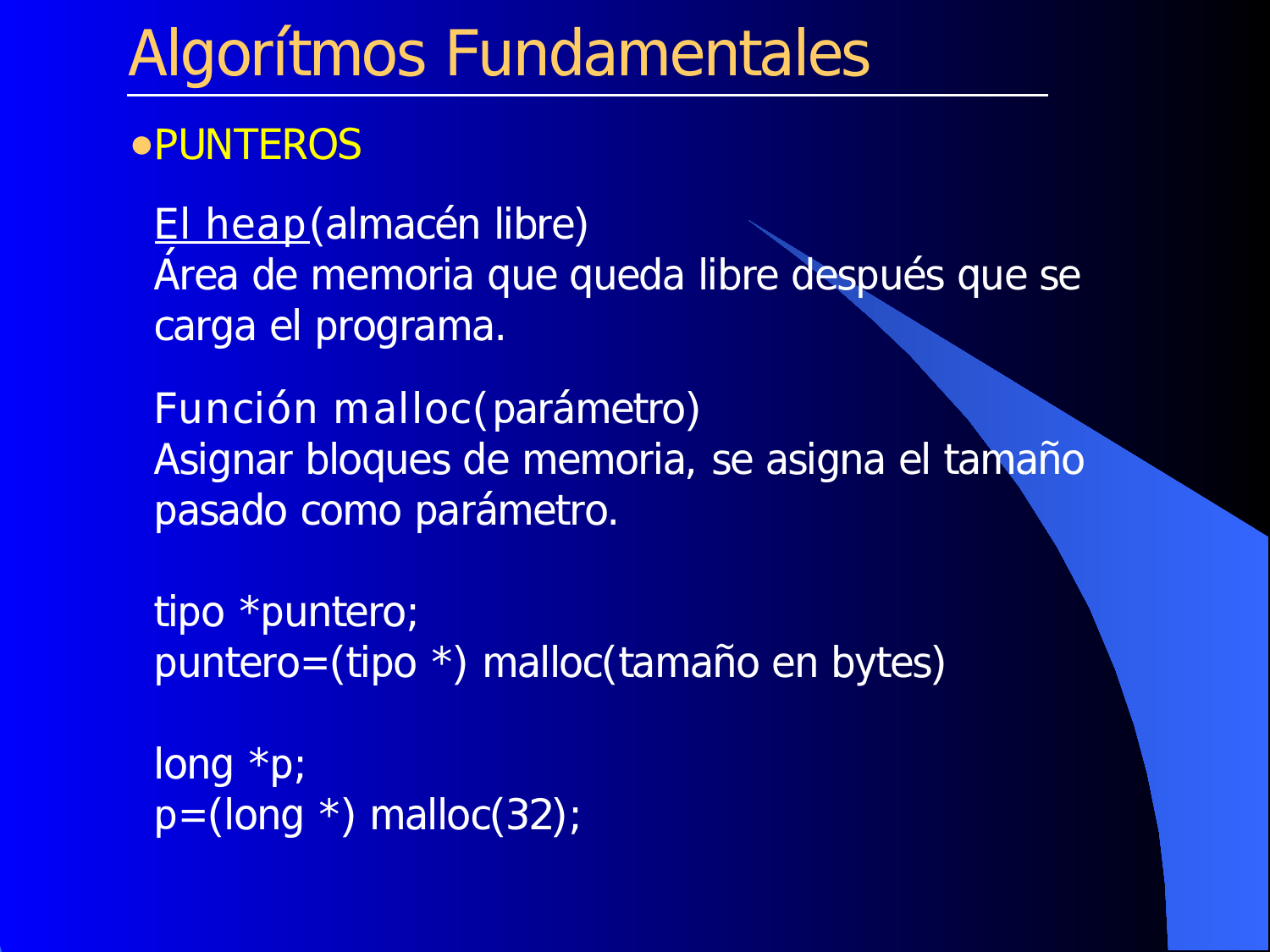

Algorítmos Fundamentales
PUNTEROS
El heap(almacén libre)
Área de memoria que queda libre después que se
carga el programa.
Función malloc(parámetro)
Asignar bloques de memoria, se asigna el tamaño
pasado como parámetro.

tipo *puntero;
puntero=(tipo *) malloc(tamaño en bytes)

long *p;
p=(long *) malloc(32);